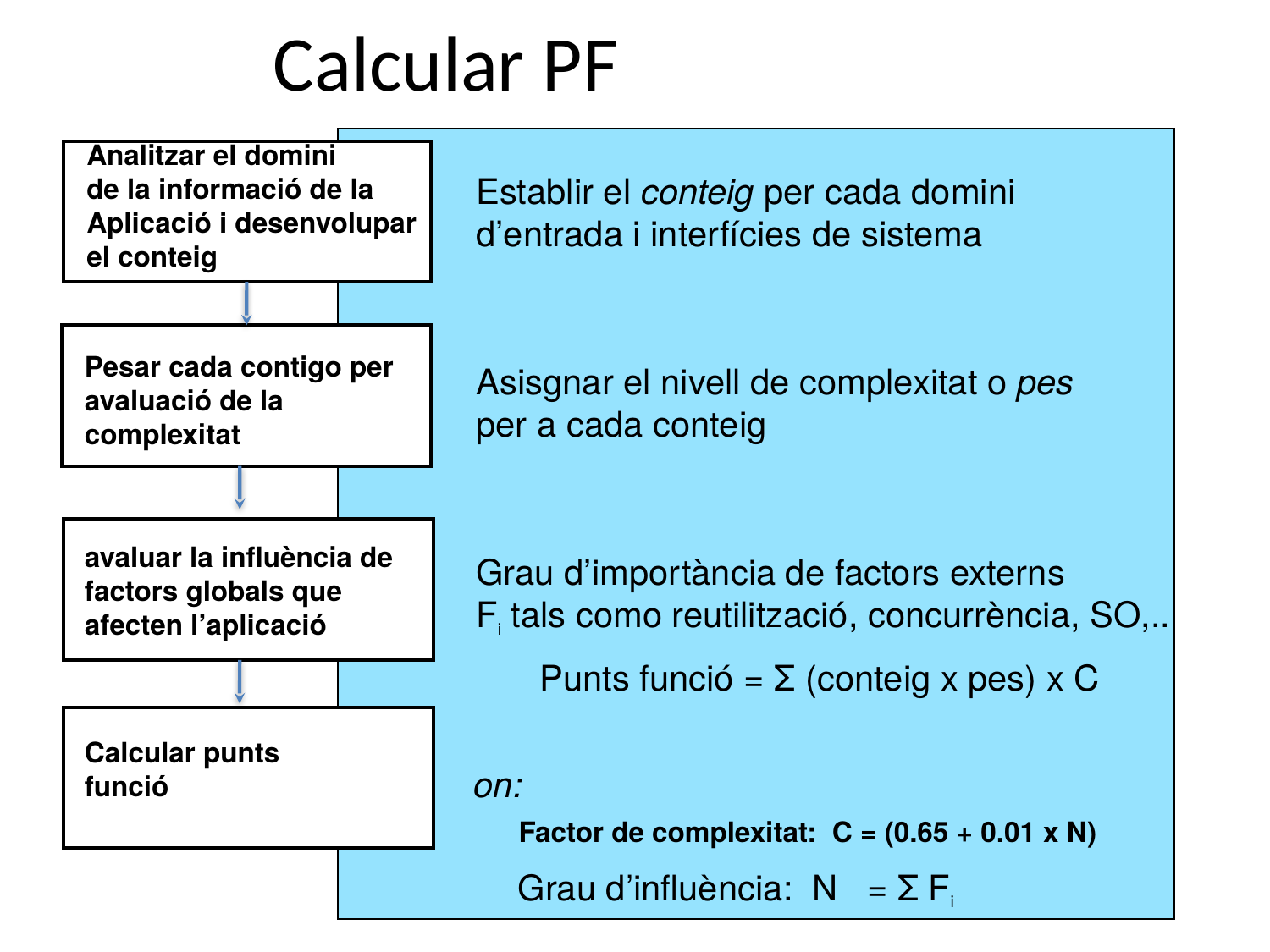

# Calcular PF

Analitzar el domini
de la informació de la
Aplicació i desenvolupar
el conteig

Establir el conteig per cada domini
d’entrada i interfícies de sistema

Pesar cada contigo per
avaluació de la
complexitat
Asisgnar el nivell de complexitat o pes
per a cada conteig

avaluar la influència de
factors globals que
afecten l’aplicació
Grau d’importància de factors externs
Fi tals como reutilització, concurrència, SO,..
Punts funció = Σ (conteig x pes) x C

Calcular punts
funció
on:
Factor de complexitat:  C = (0.65 + 0.01 x N)
Grau d’influència:  N   = Σ Fi